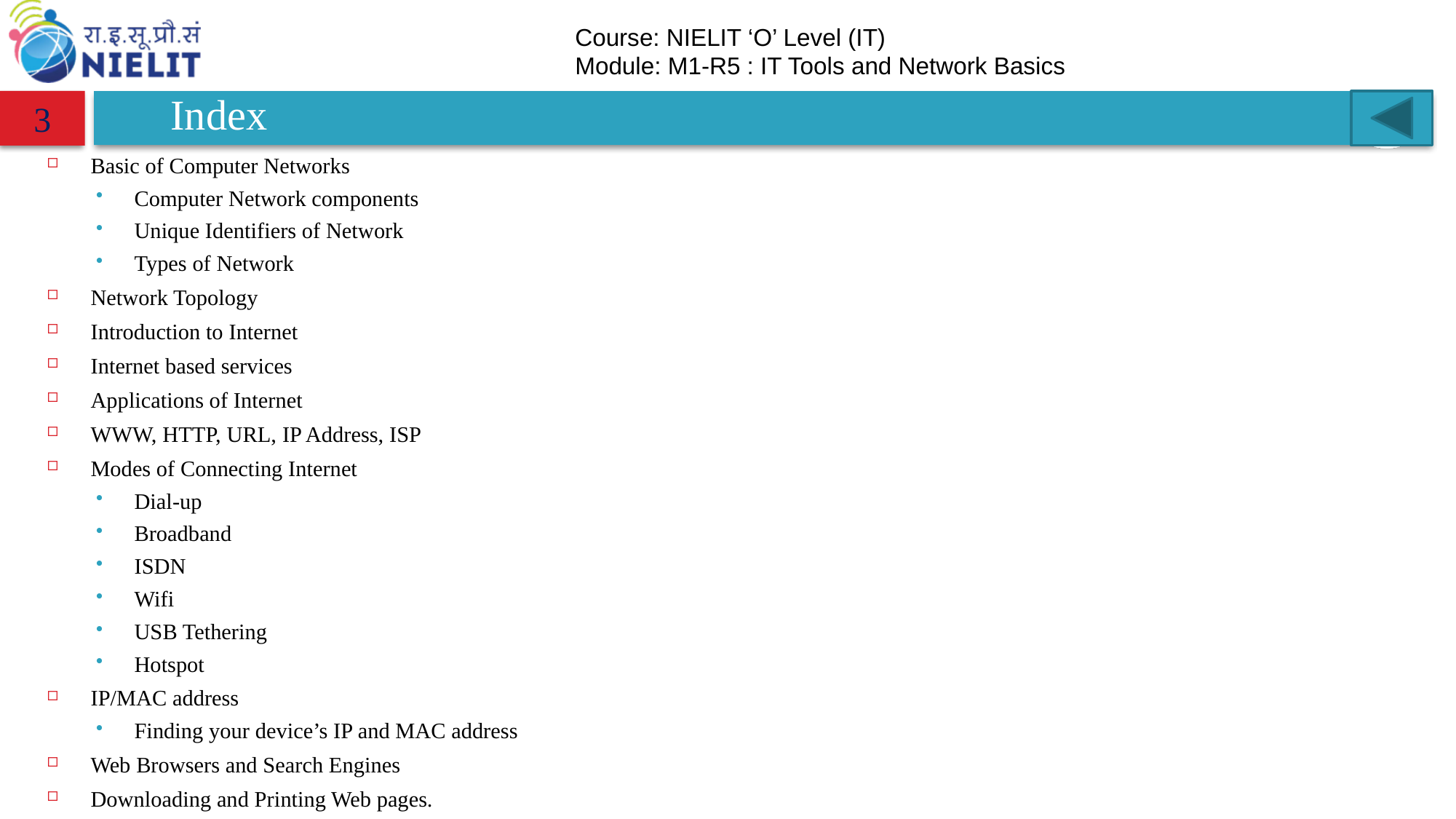

# Index
3
Basic of Computer Networks
Computer Network components
Unique Identifiers of Network
Types of Network
Network Topology
Introduction to Internet
Internet based services
Applications of Internet
WWW, HTTP, URL, IP Address, ISP
Modes of Connecting Internet
Dial-up
Broadband
ISDN
Wifi
USB Tethering
Hotspot
IP/MAC address
Finding your device’s IP and MAC address
Web Browsers and Search Engines
Downloading and Printing Web pages.